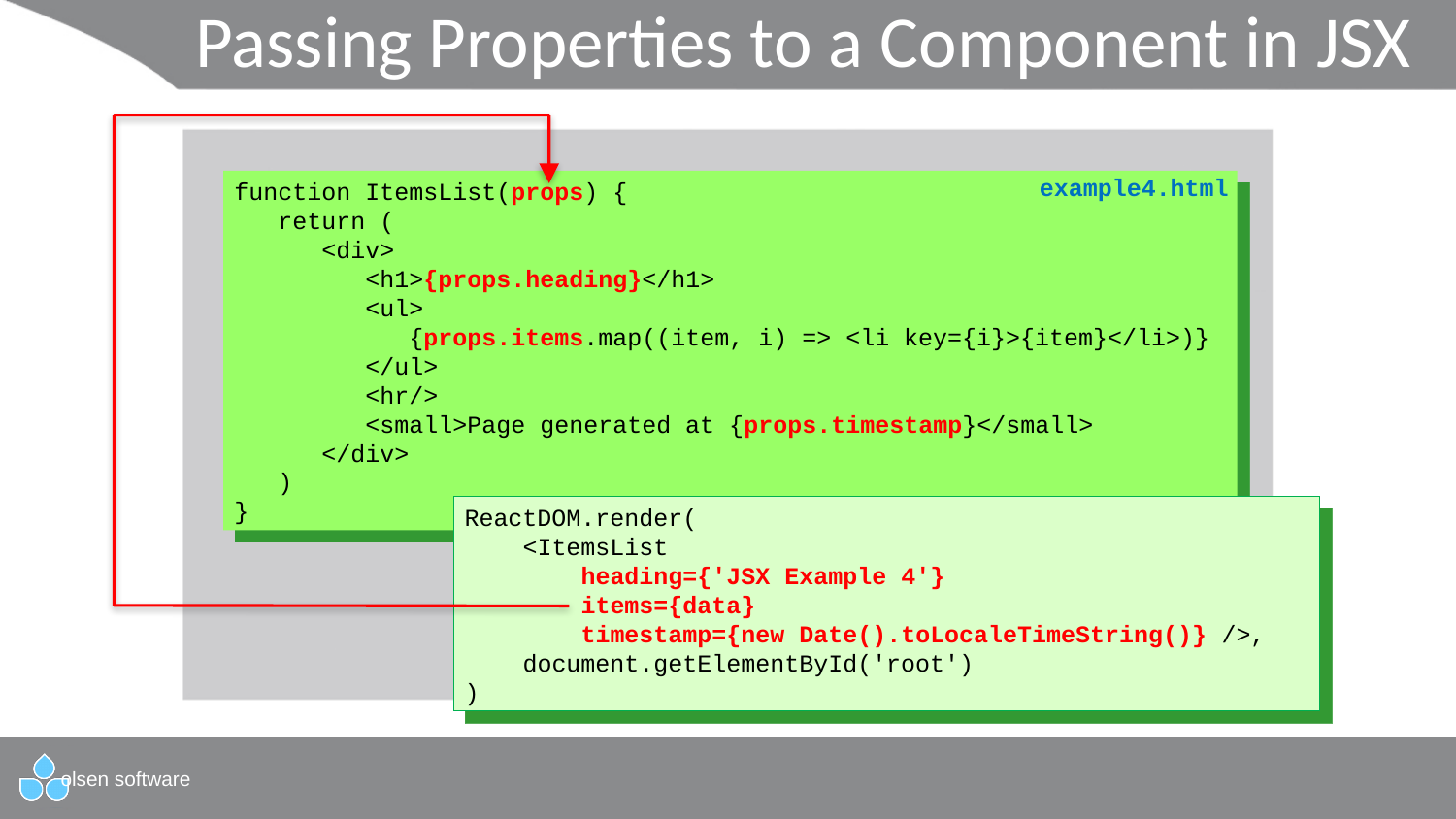

# Passing Properties to a Component in JSX

example4.html
function ItemsList(props) {
   return (
      <div>
         <h1>{props.heading}</h1>
         <ul>
            {props.items.map((item, i) => <li key={i}>{item}</li>)}
         </ul>
         <hr/>
         <small>Page generated at {props.timestamp}</small>
      </div>
   )
}
ReactDOM.render(
    <ItemsList
        heading={'JSX Example 4'}
        items={data}
        timestamp={new Date().toLocaleTimeString()} />,
    document.getElementById('root')
)